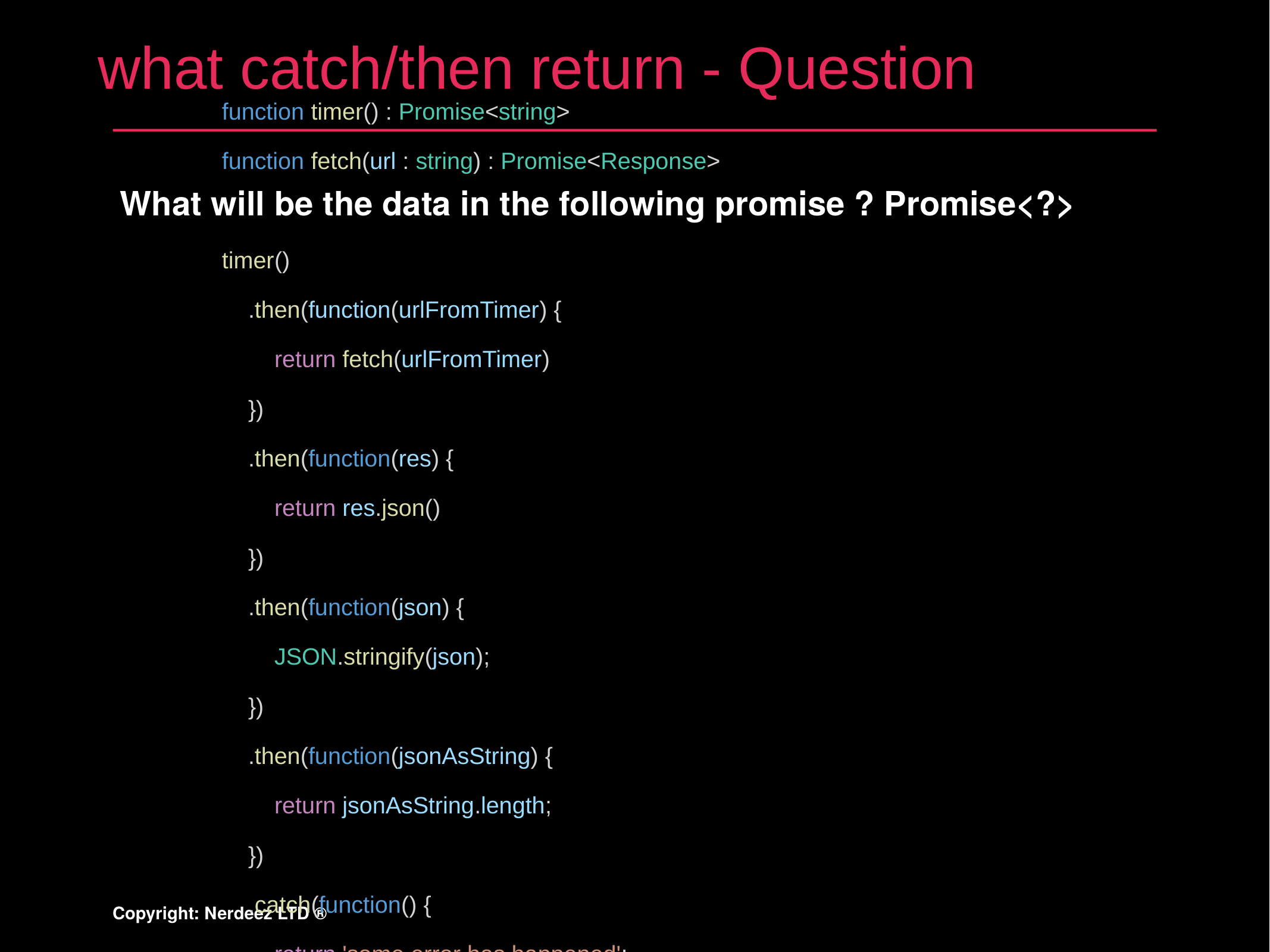

# what catch/then return - Question

What will be the data in the following promise ? Promise<?>

function timer() : Promise<string>
function fetch(url : string) : Promise<Response>

timer()
    .then(function(urlFromTimer) {
        return fetch(urlFromTimer)
    })
    .then(function(res) {
        return res.json()
    })
    .then(function(json) {
        JSON.stringify(json);
    })
    .then(function(jsonAsString) {
        return jsonAsString.length;
    })
    .catch(function() {
        return 'some error has happened';
    })
Copyright: Nerdeez LTD ®